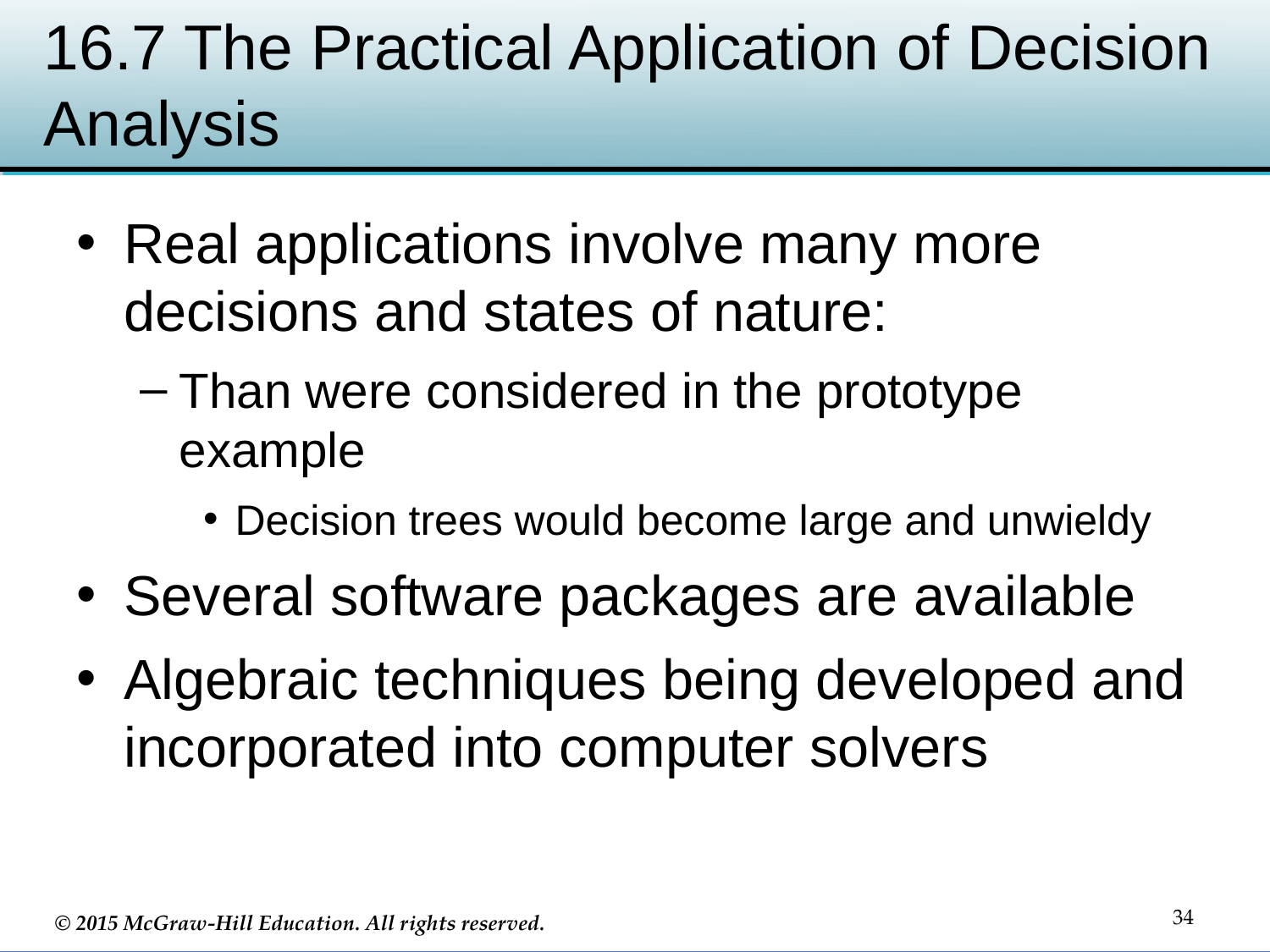

# 16.7 The Practical Application of Decision Analysis
Real applications involve many more decisions and states of nature:
Than were considered in the prototype example
Decision trees would become large and unwieldy
Several software packages are available
Algebraic techniques being developed and incorporated into computer solvers
34